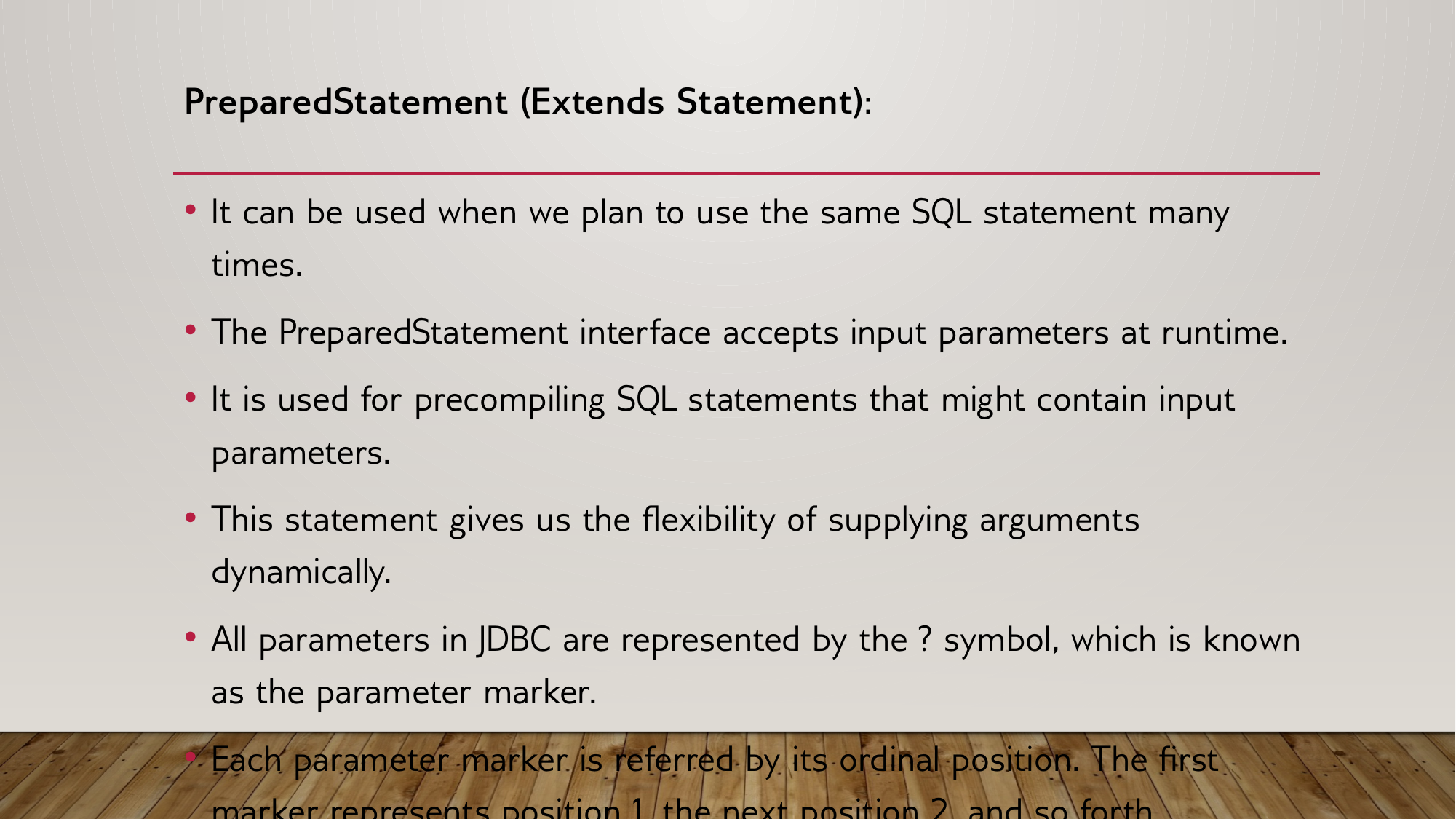

# PreparedStatement (Extends Statement):
It can be used when we plan to use the same SQL statement many times.
The PreparedStatement interface accepts input parameters at runtime.
It is used for precompiling SQL statements that might contain input parameters.
This statement gives us the flexibility of supplying arguments dynamically.
All parameters in JDBC are represented by the ? symbol, which is known as the parameter marker.
Each parameter marker is referred by its ordinal position. The first marker represents position 1, the next position 2, and so forth.